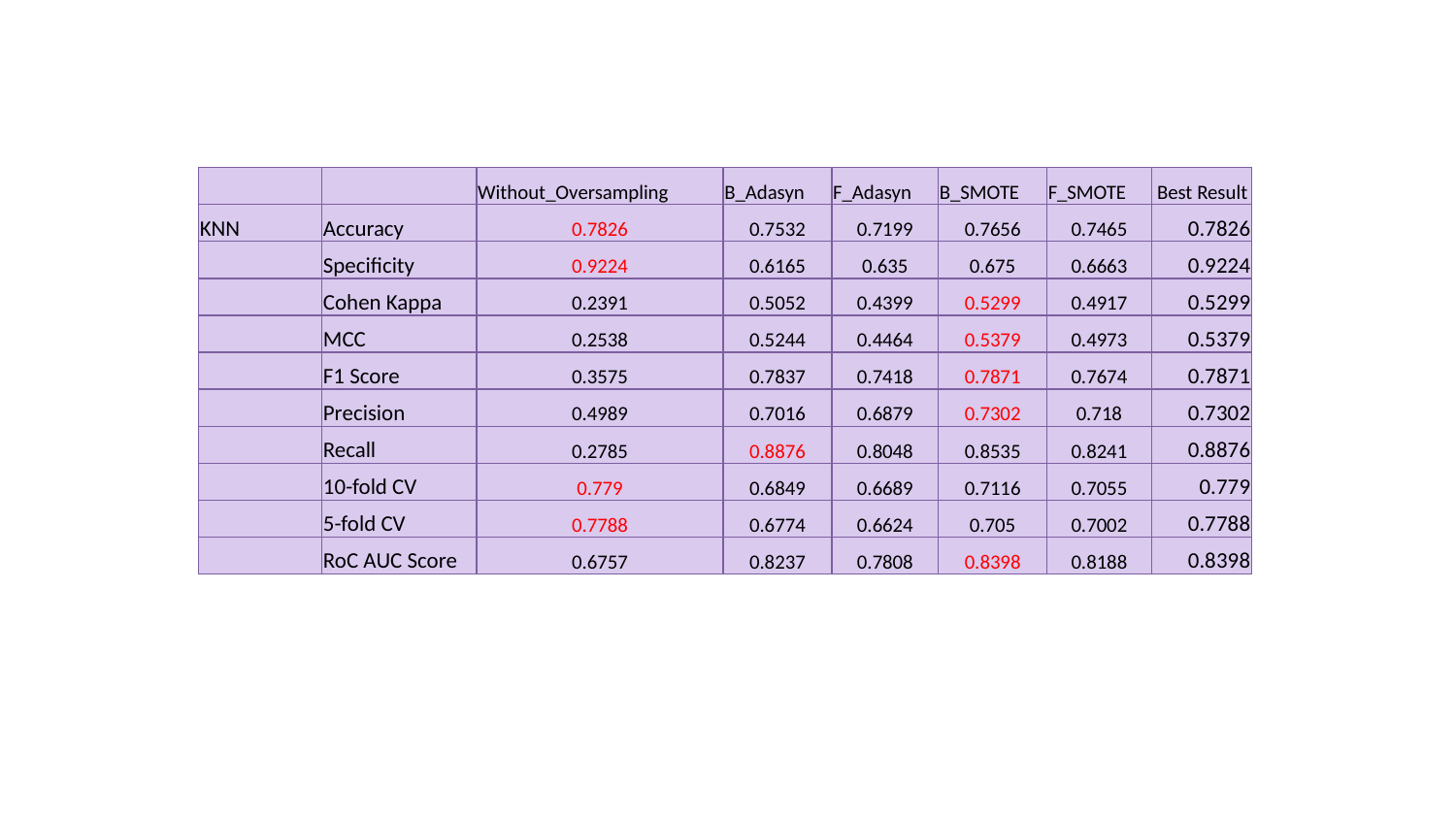

|  |  | Without\_Oversampling | B\_Adasyn | F\_Adasyn | B\_SMOTE | F\_SMOTE | Best Result |
| --- | --- | --- | --- | --- | --- | --- | --- |
| KNN | Accuracy | 0.7826 | 0.7532 | 0.7199 | 0.7656 | 0.7465 | 0.7826 |
|  | Specificity | 0.9224 | 0.6165 | 0.635 | 0.675 | 0.6663 | 0.9224 |
|  | Cohen Kappa | 0.2391 | 0.5052 | 0.4399 | 0.5299 | 0.4917 | 0.5299 |
|  | MCC | 0.2538 | 0.5244 | 0.4464 | 0.5379 | 0.4973 | 0.5379 |
|  | F1 Score | 0.3575 | 0.7837 | 0.7418 | 0.7871 | 0.7674 | 0.7871 |
|  | Precision | 0.4989 | 0.7016 | 0.6879 | 0.7302 | 0.718 | 0.7302 |
|  | Recall | 0.2785 | 0.8876 | 0.8048 | 0.8535 | 0.8241 | 0.8876 |
|  | 10-fold CV | 0.779 | 0.6849 | 0.6689 | 0.7116 | 0.7055 | 0.779 |
|  | 5-fold CV | 0.7788 | 0.6774 | 0.6624 | 0.705 | 0.7002 | 0.7788 |
|  | RoC AUC Score | 0.6757 | 0.8237 | 0.7808 | 0.8398 | 0.8188 | 0.8398 |